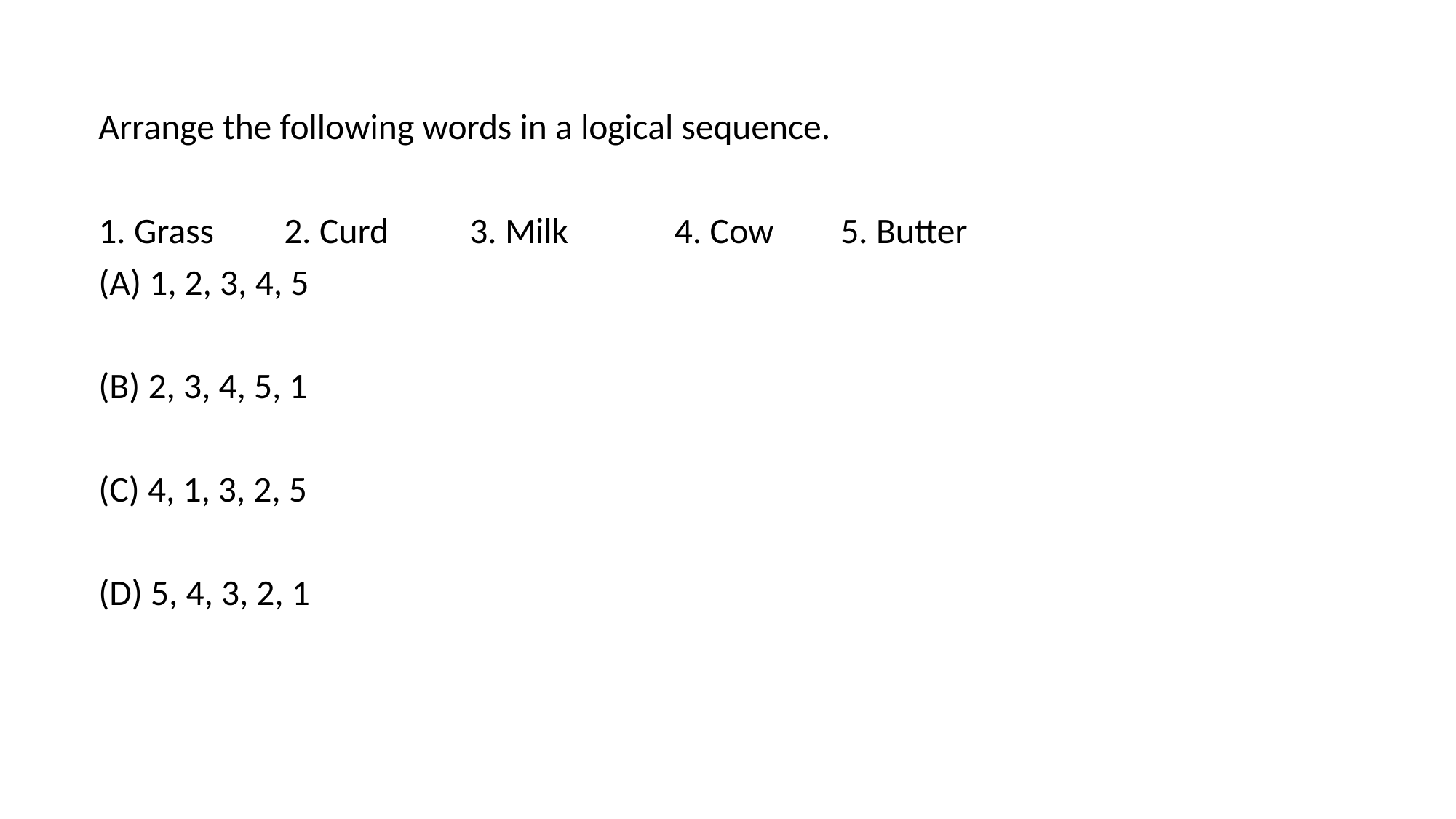

Arrange the following words in a logical sequence.

1. Grass	2. Curd	3. Milk             4. Cow	5. Butter
(A) 1, 2, 3, 4, 5

(B) 2, 3, 4, 5, 1

(C) 4, 1, 3, 2, 5

(D) 5, 4, 3, 2, 1